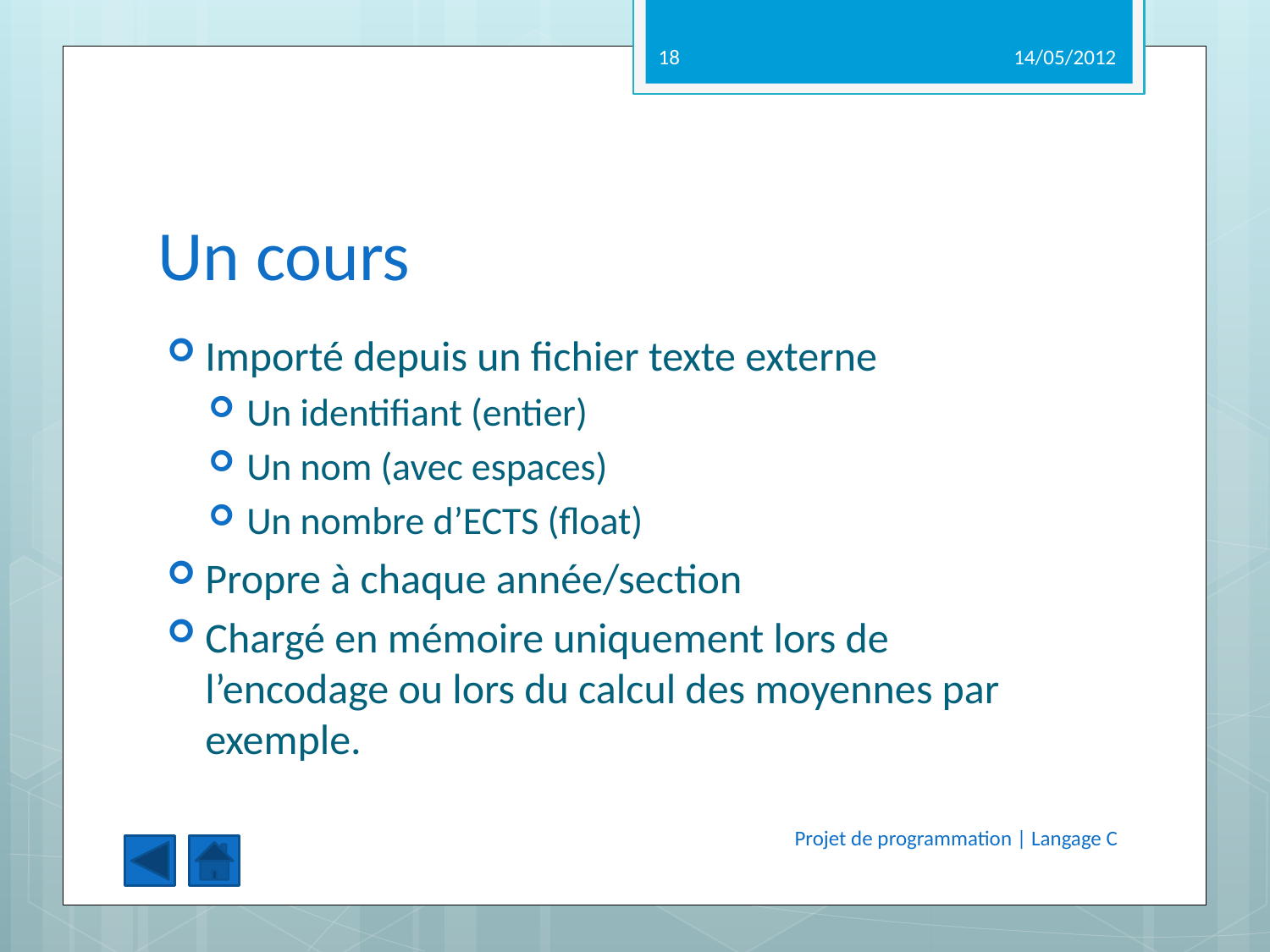

18
14/05/2012
# Un cours
Importé depuis un fichier texte externe
Un identifiant (entier)
Un nom (avec espaces)
Un nombre d’ECTS (float)
Propre à chaque année/section
Chargé en mémoire uniquement lors de l’encodage ou lors du calcul des moyennes par exemple.
Projet de programmation | Langage C